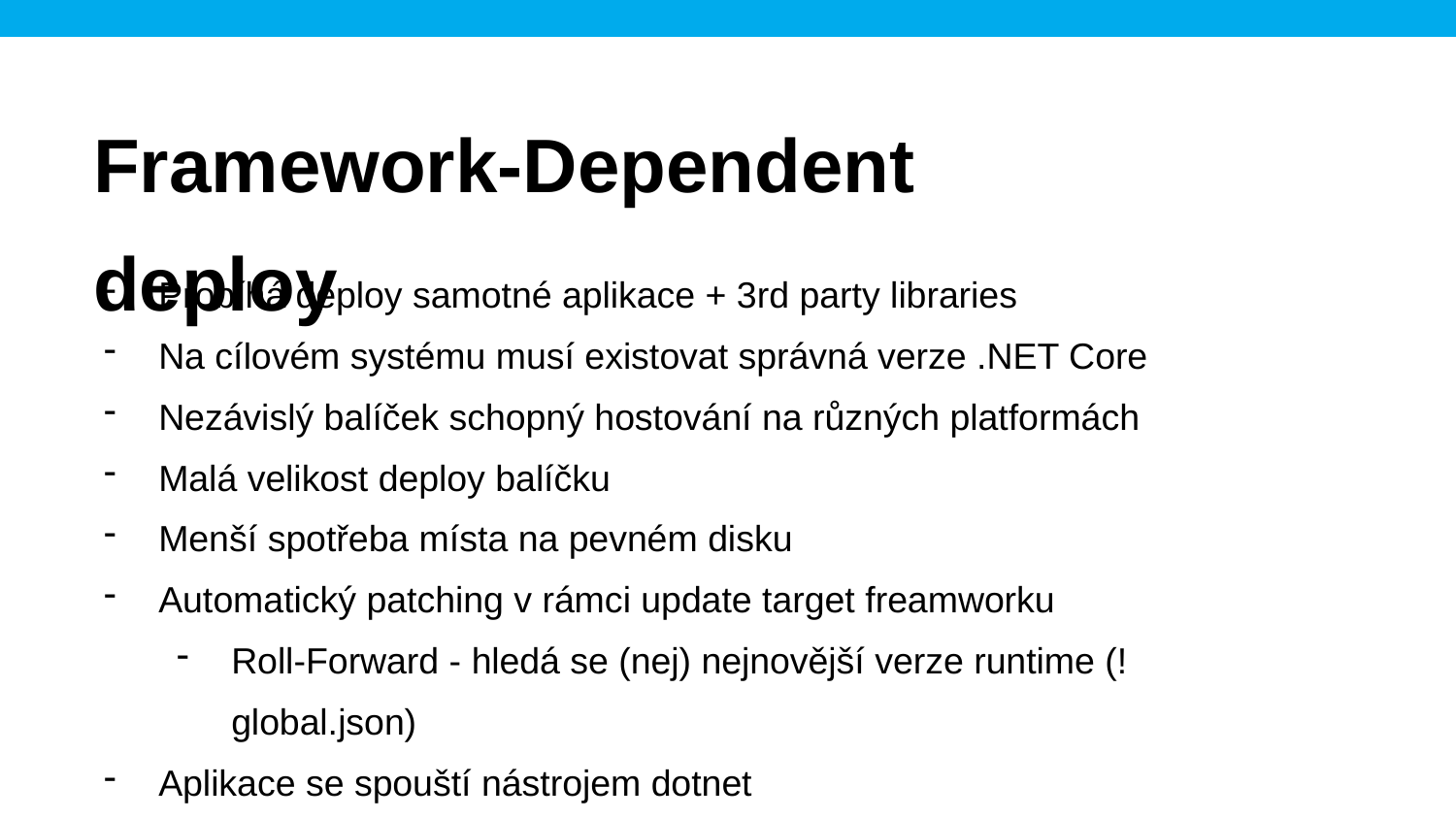

Framework-Dependent deploy
Probíhá deploy samotné aplikace + 3rd party libraries
Na cílovém systému musí existovat správná verze .NET Core
Nezávislý balíček schopný hostování na různých platformách
Malá velikost deploy balíčku
Menší spotřeba místa na pevném disku
Automatický patching v rámci update target freamworku
Roll-Forward - hledá se (nej) nejnovější verze runtime (!global.json)
Aplikace se spouští nástrojem dotnet